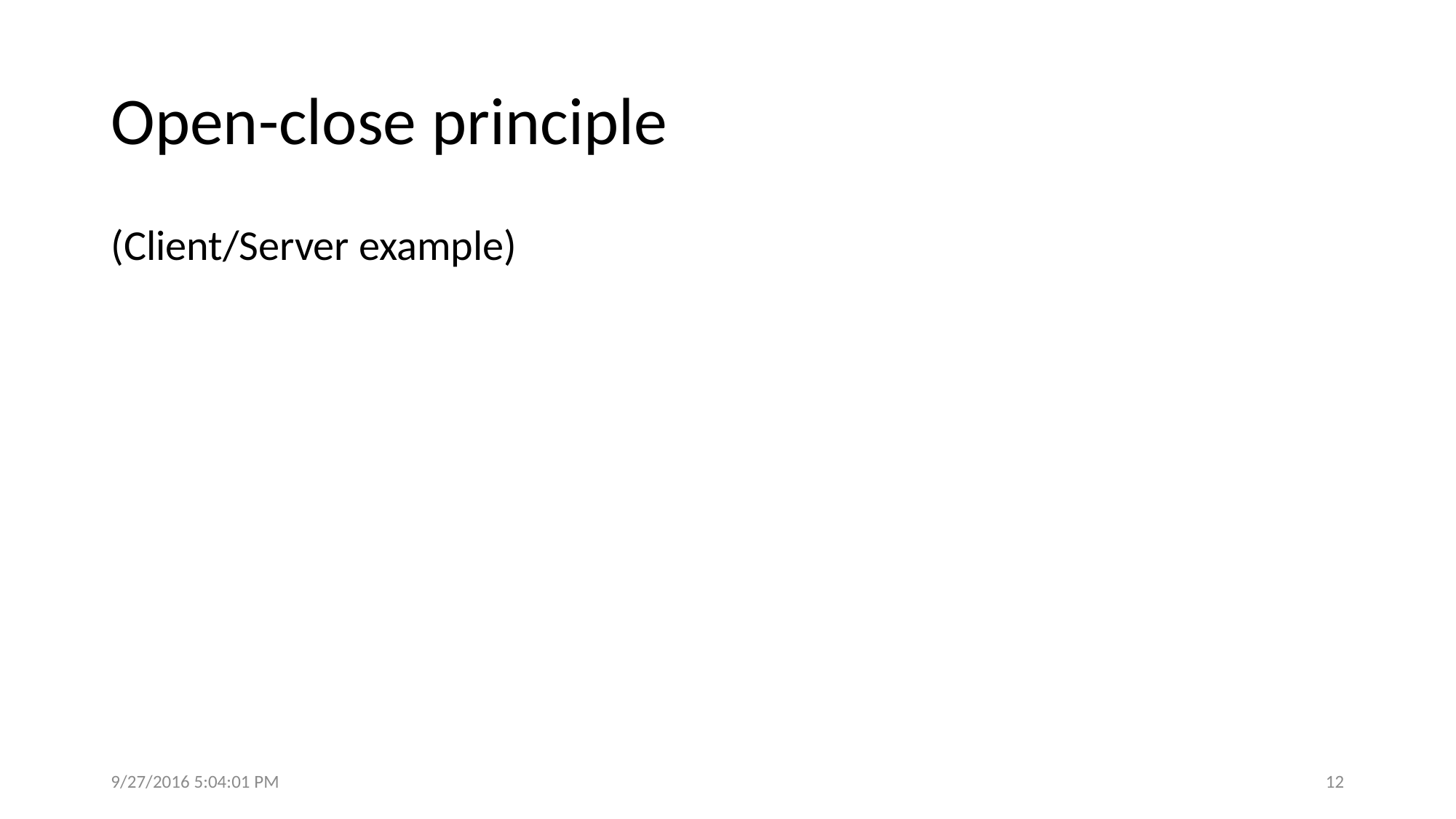

# Open-close principle
(Client/Server example)
9/27/2016 5:04:01 PM
12